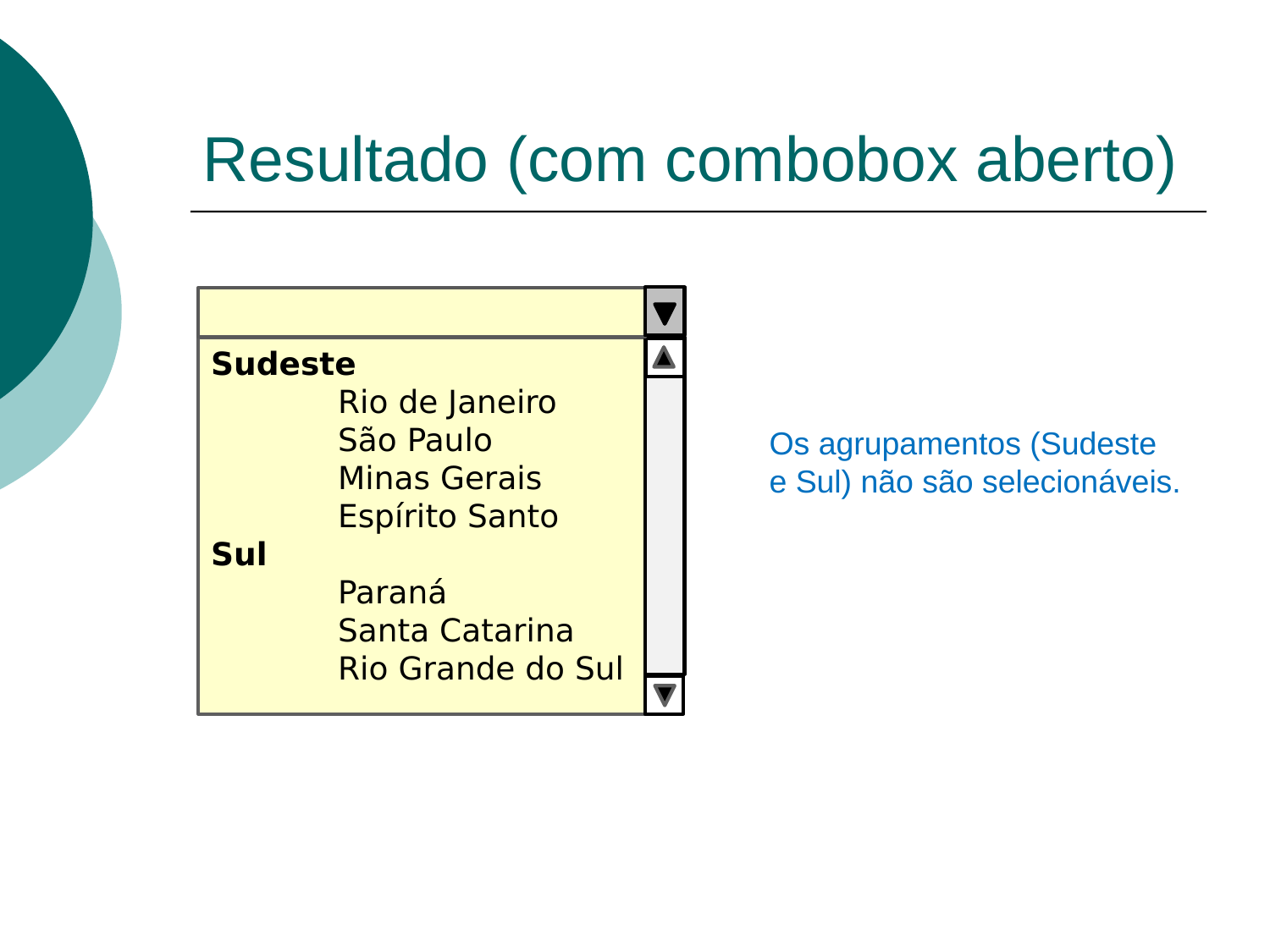

# Resultado (com combobox aberto)

Sudeste
	Rio de Janeiro
	São Paulo
	Minas Gerais
	Espírito Santo
Sul
	Paraná
	Santa Catarina
	Rio Grande do Sul

Os agrupamentos (Sudeste
e Sul) não são selecionáveis.